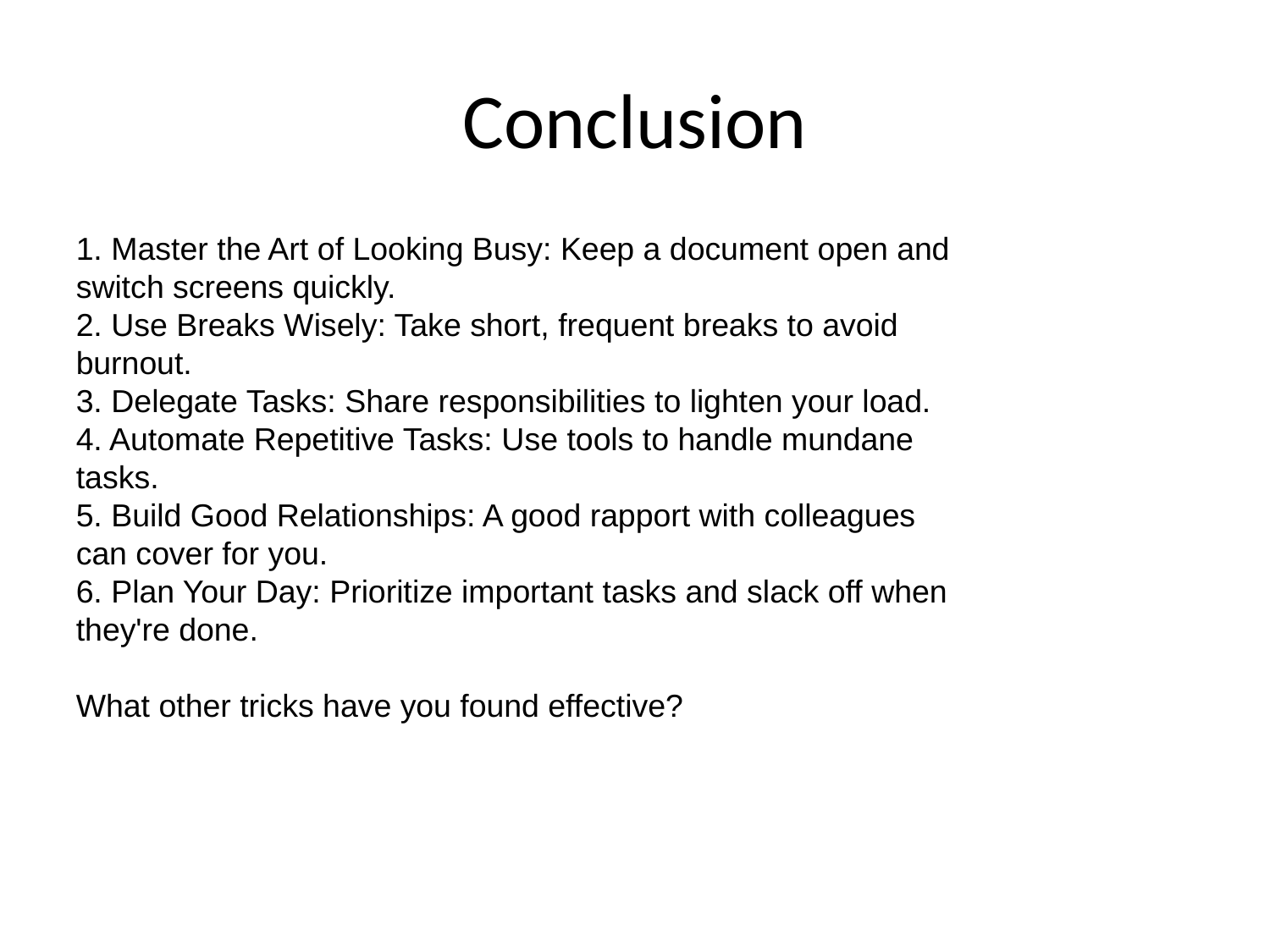

# Conclusion
1. Master the Art of Looking Busy: Keep a document open and switch screens quickly.
2. Use Breaks Wisely: Take short, frequent breaks to avoid burnout.
3. Delegate Tasks: Share responsibilities to lighten your load.
4. Automate Repetitive Tasks: Use tools to handle mundane tasks.
5. Build Good Relationships: A good rapport with colleagues can cover for you.
6. Plan Your Day: Prioritize important tasks and slack off when they're done.

What other tricks have you found effective?